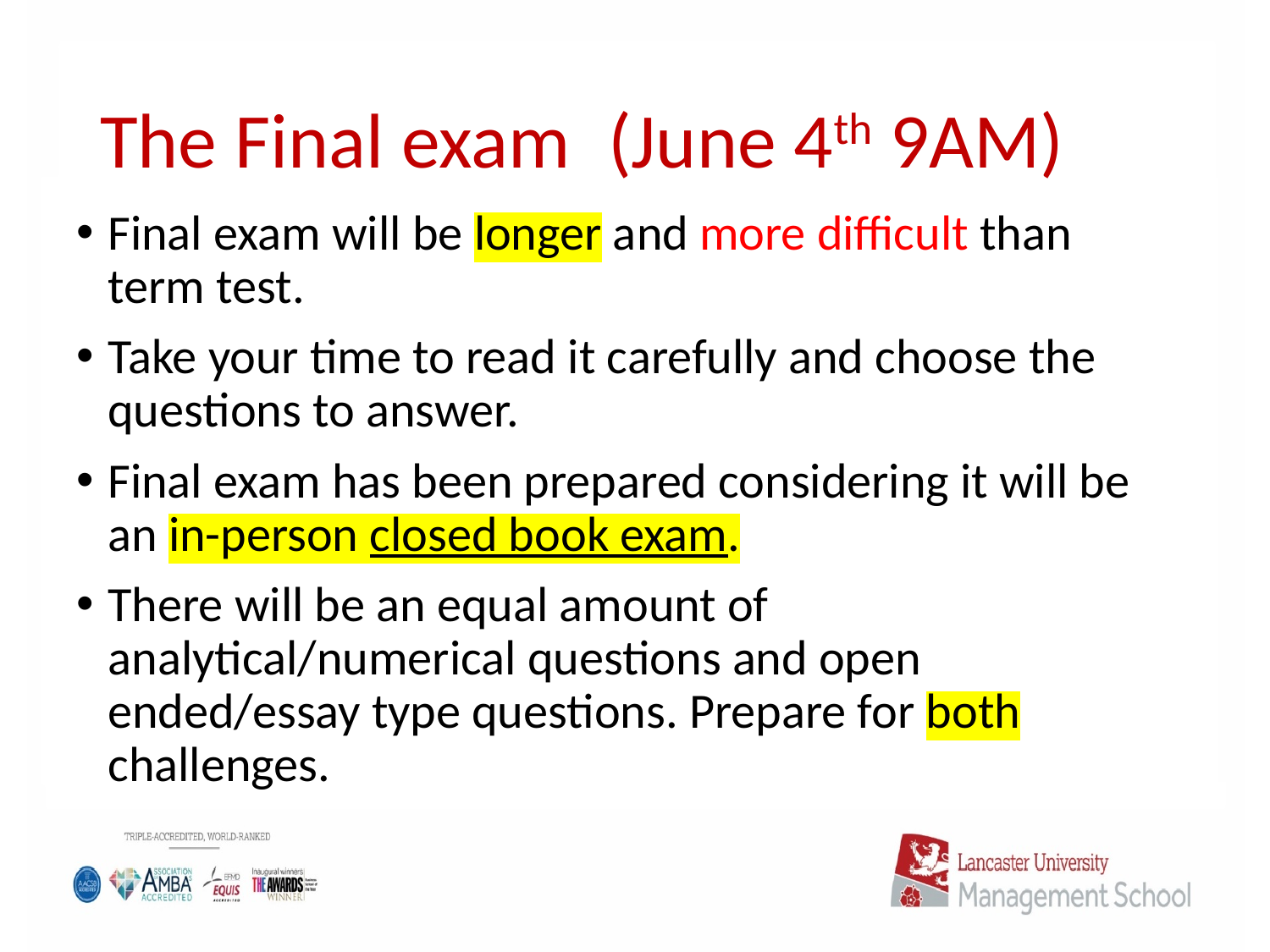

# The Final exam	(June 4th 9AM)
Final exam will be longer and more difficult than term test.
Take your time to read it carefully and choose the questions to answer.
Final exam has been prepared considering it will be an in-person closed book exam.
There will be an equal amount of analytical/numerical questions and open ended/essay type questions. Prepare for both challenges.